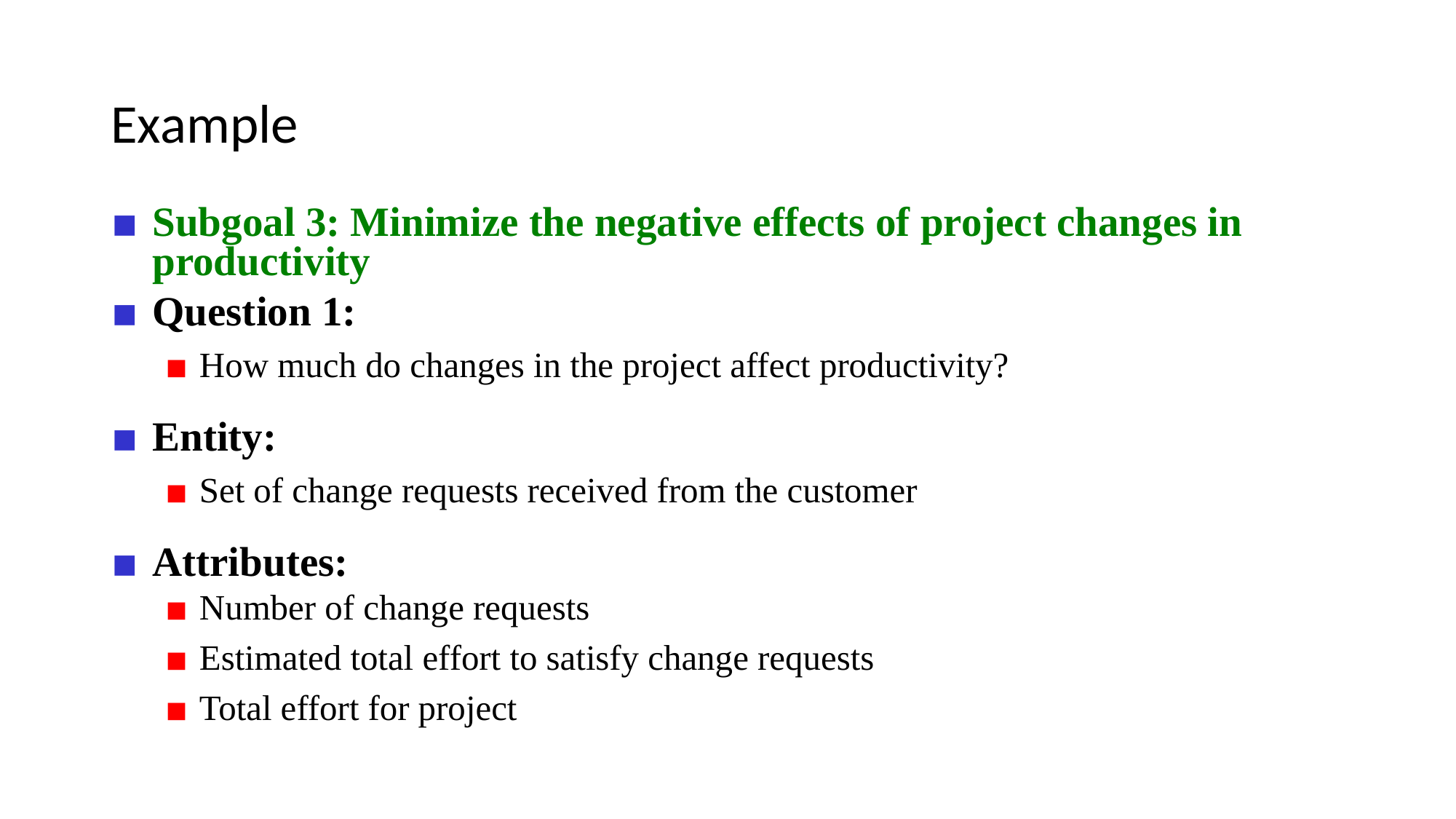

# Example
Subgoal 3: Minimize the negative effects of project changes in productivity
Question 1:
How much do changes in the project affect productivity?
Entity:
Set of change requests received from the customer
Attributes:
Number of change requests
Estimated total effort to satisfy change requests
Total effort for project